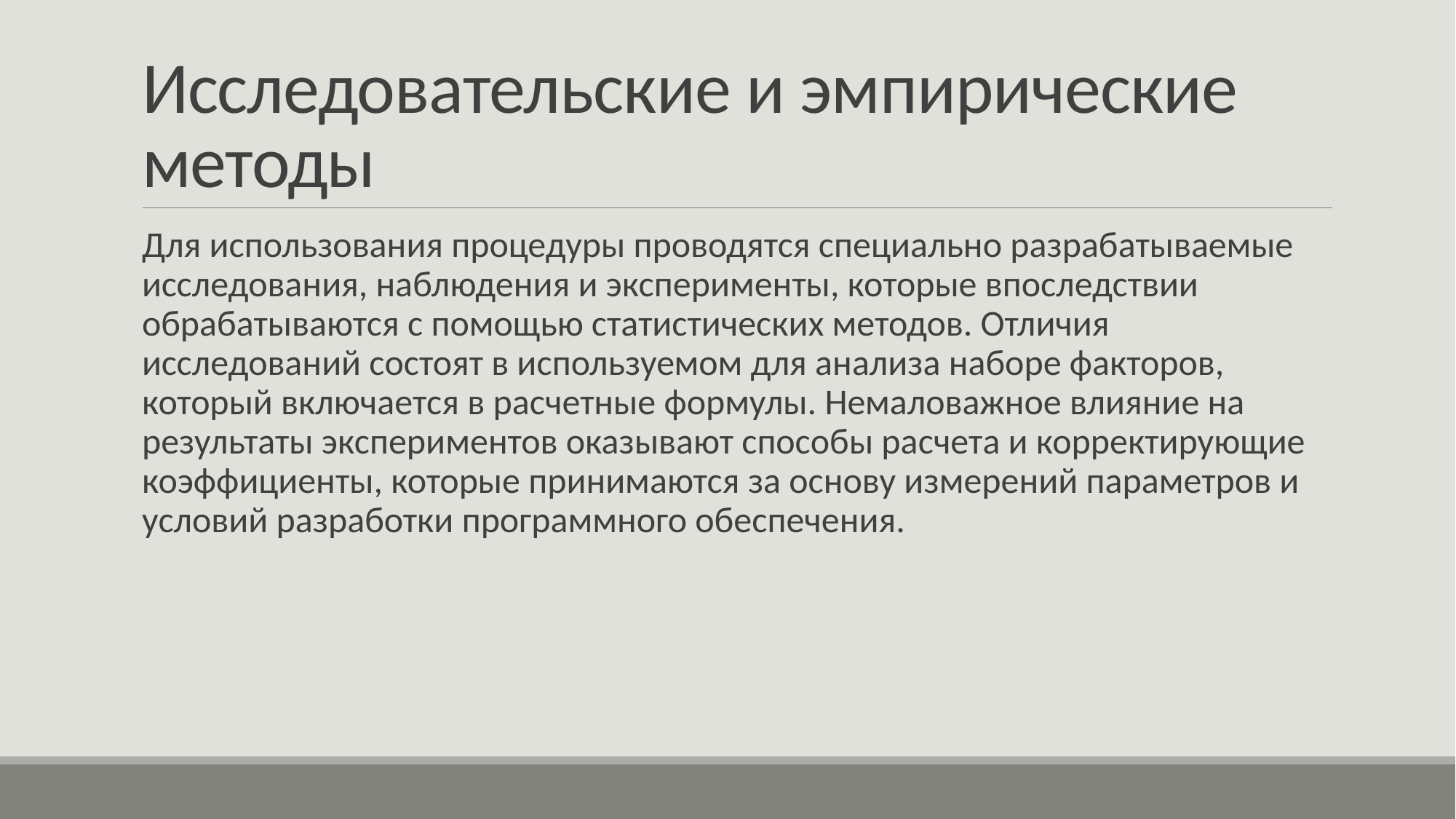

# Исследовательские и эмпирические методы
Для использования процедуры проводятся специально разрабатываемые исследования, наблюдения и эксперименты, которые впоследствии обрабатываются с помощью статистических методов. Отличия исследований состоят в используемом для анализа наборе факторов, который включается в расчетные формулы. Немаловажное влияние на результаты экспериментов оказывают способы расчета и корректирующие коэффициенты, которые принимаются за основу измерений параметров и условий разработки программного обеспечения.